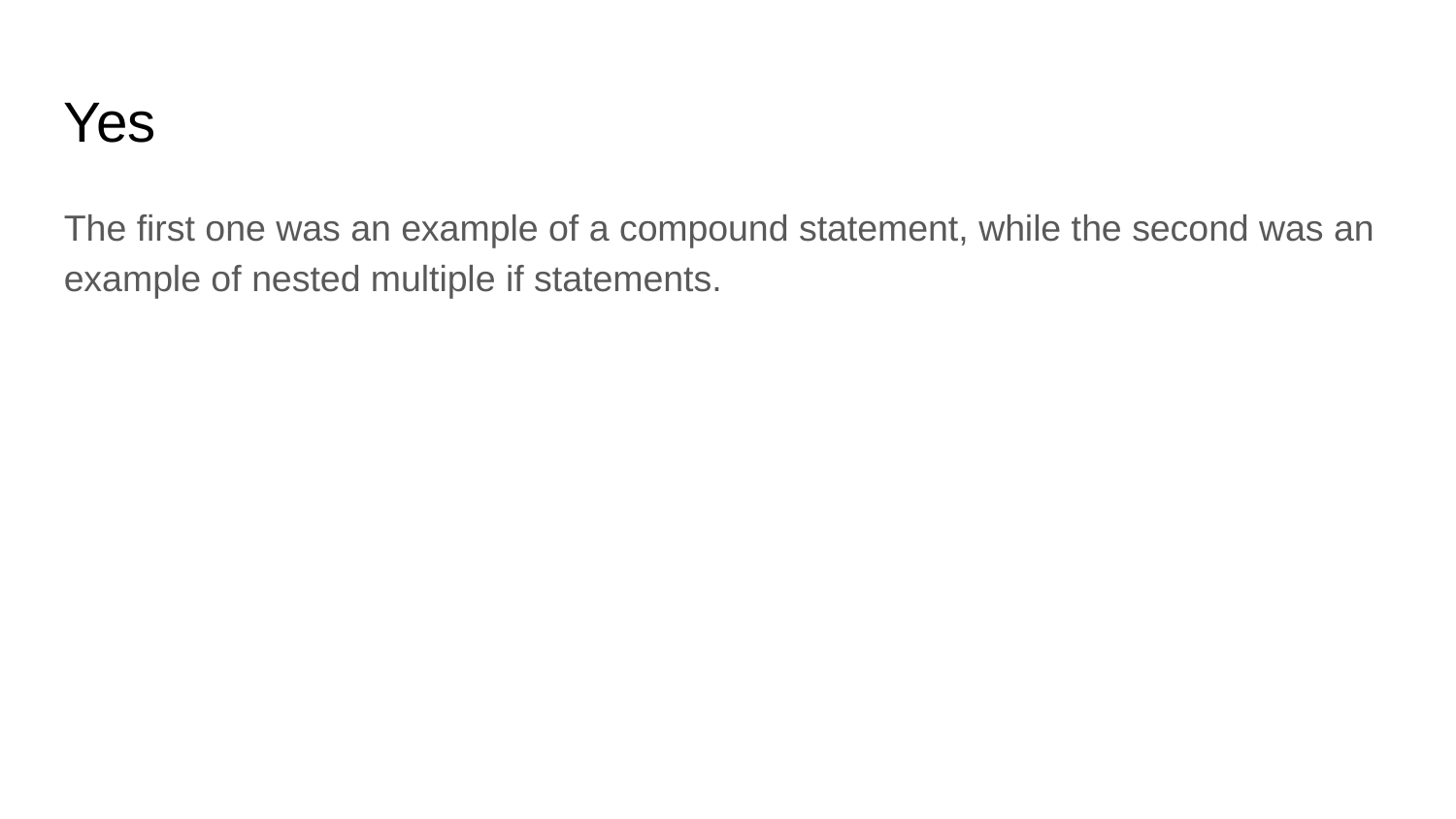

Yes
The first one was an example of a compound statement, while the second was an example of nested multiple if statements.